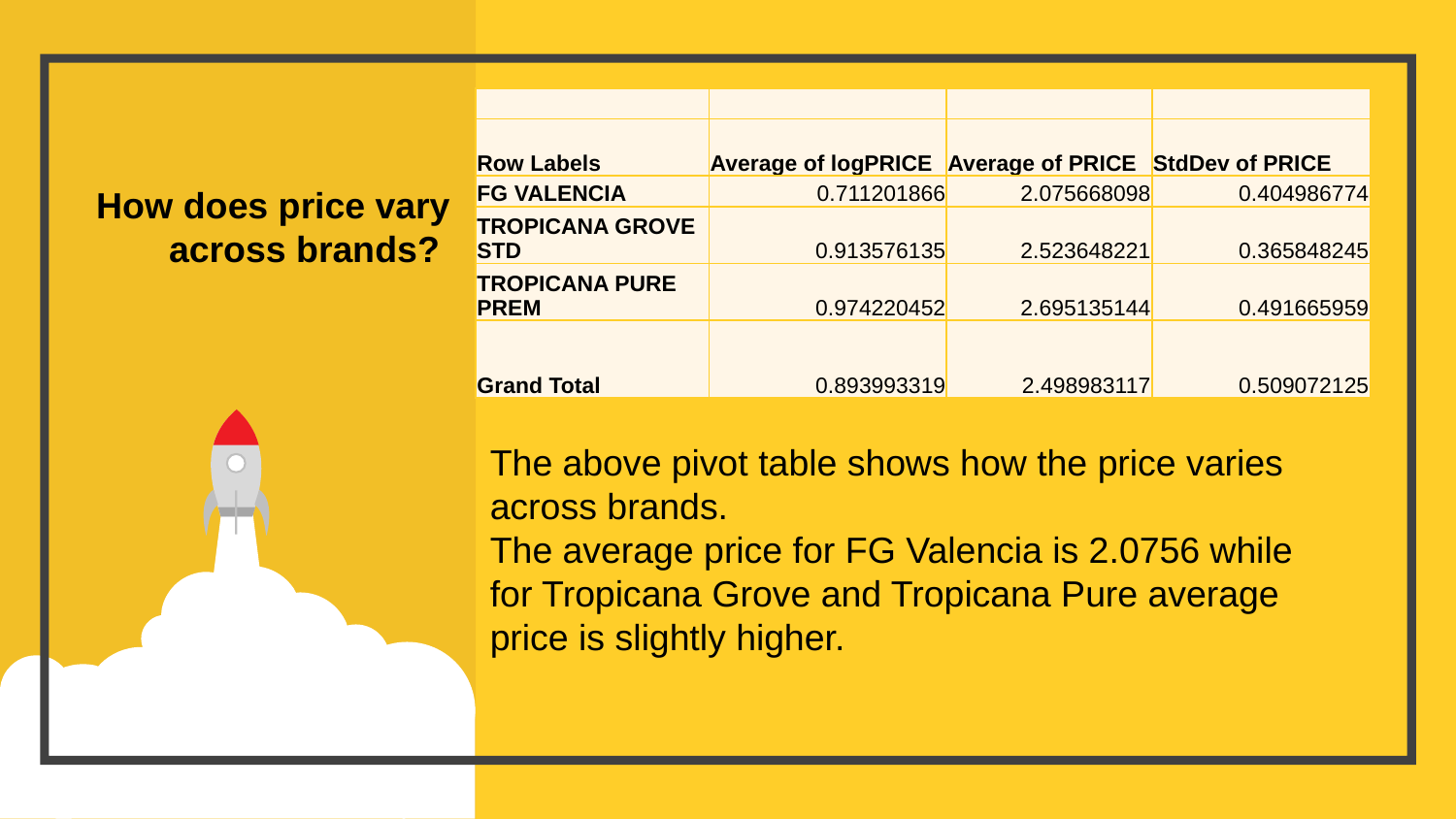

How does price vary across brands?
|  |  |  |  |
| --- | --- | --- | --- |
| Row Labels | Average of logPRICE | Average of PRICE | StdDev of PRICE |
| FG VALENCIA | 0.711201866 | 2.075668098 | 0.404986774 |
| TROPICANA GROVE STD | 0.913576135 | 2.523648221 | 0.365848245 |
| TROPICANA PURE PREM | 0.974220452 | 2.695135144 | 0.491665959 |
| Grand Total | 0.893993319 | 2.498983117 | 0.509072125 |
The above pivot table shows how the price varies across brands.
The average price for FG Valencia is 2.0756 while for Tropicana Grove and Tropicana Pure average price is slightly higher.